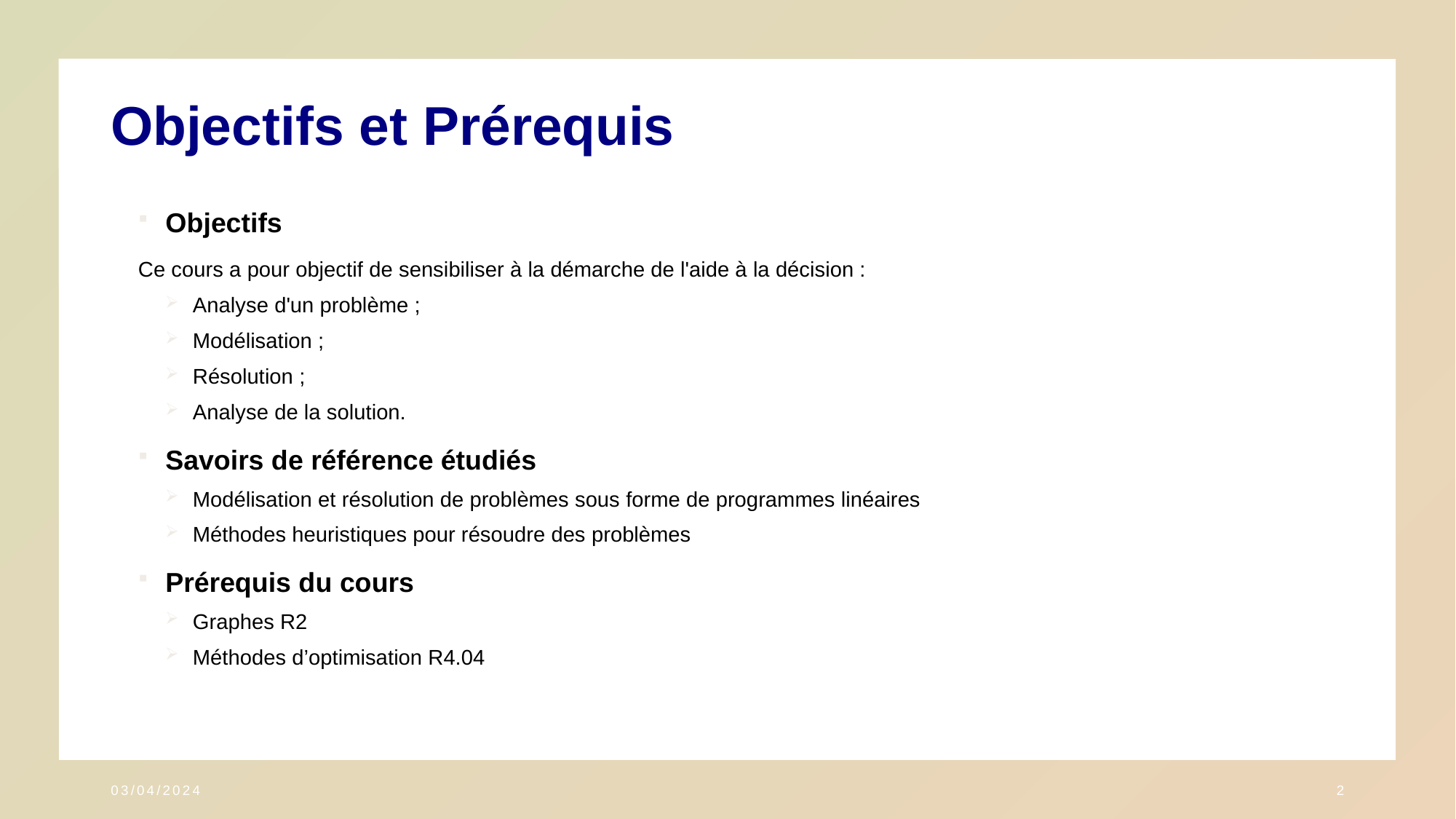

# Objectifs et Prérequis
Objectifs
Ce cours a pour objectif de sensibiliser à la démarche de l'aide à la décision :
Analyse d'un problème ;
Modélisation ;
Résolution ;
Analyse de la solution.
Savoirs de référence étudiés
Modélisation et résolution de problèmes sous forme de programmes linéaires
Méthodes heuristiques pour résoudre des problèmes
Prérequis du cours
Graphes R2
Méthodes d’optimisation R4.04
03/04/2024
2